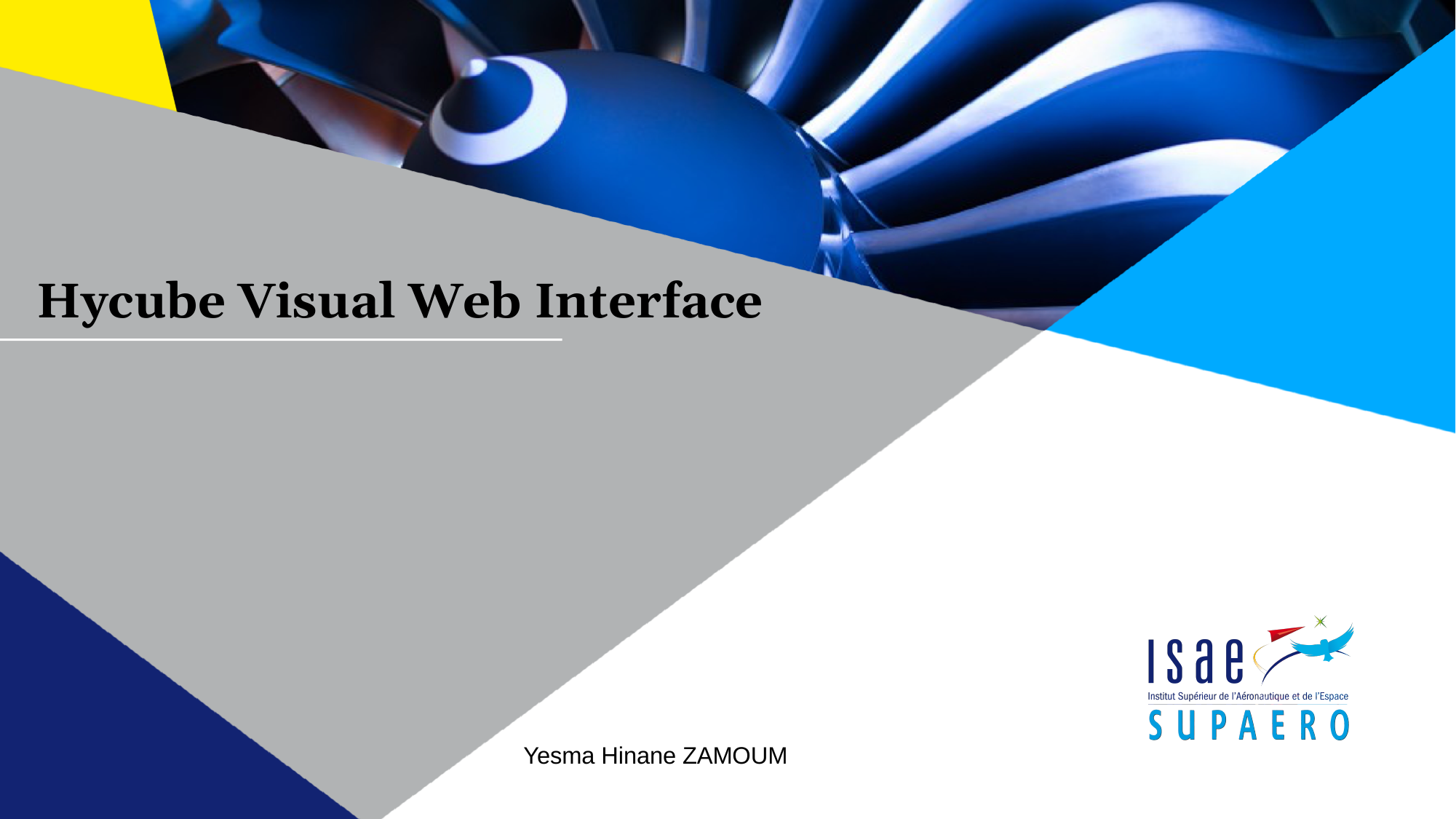

# Hycube Visual Web Interface
Yesma Hinane ZAMOUM